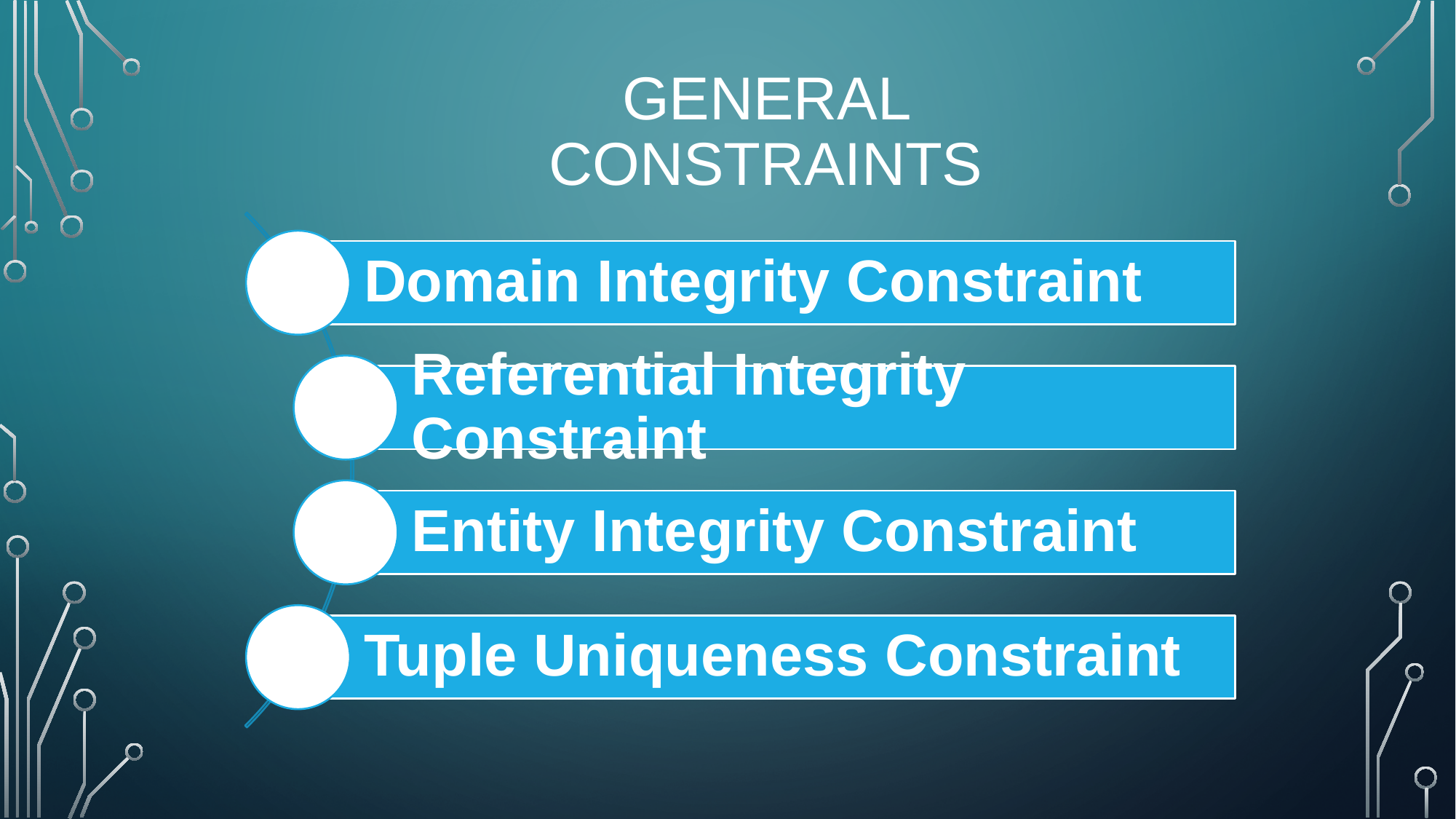

GENERAL CONSTRAINTS
Domain Integrity Constraint
Referential Integrity Constraint
Entity Integrity Constraint
Tuple Uniqueness Constraint